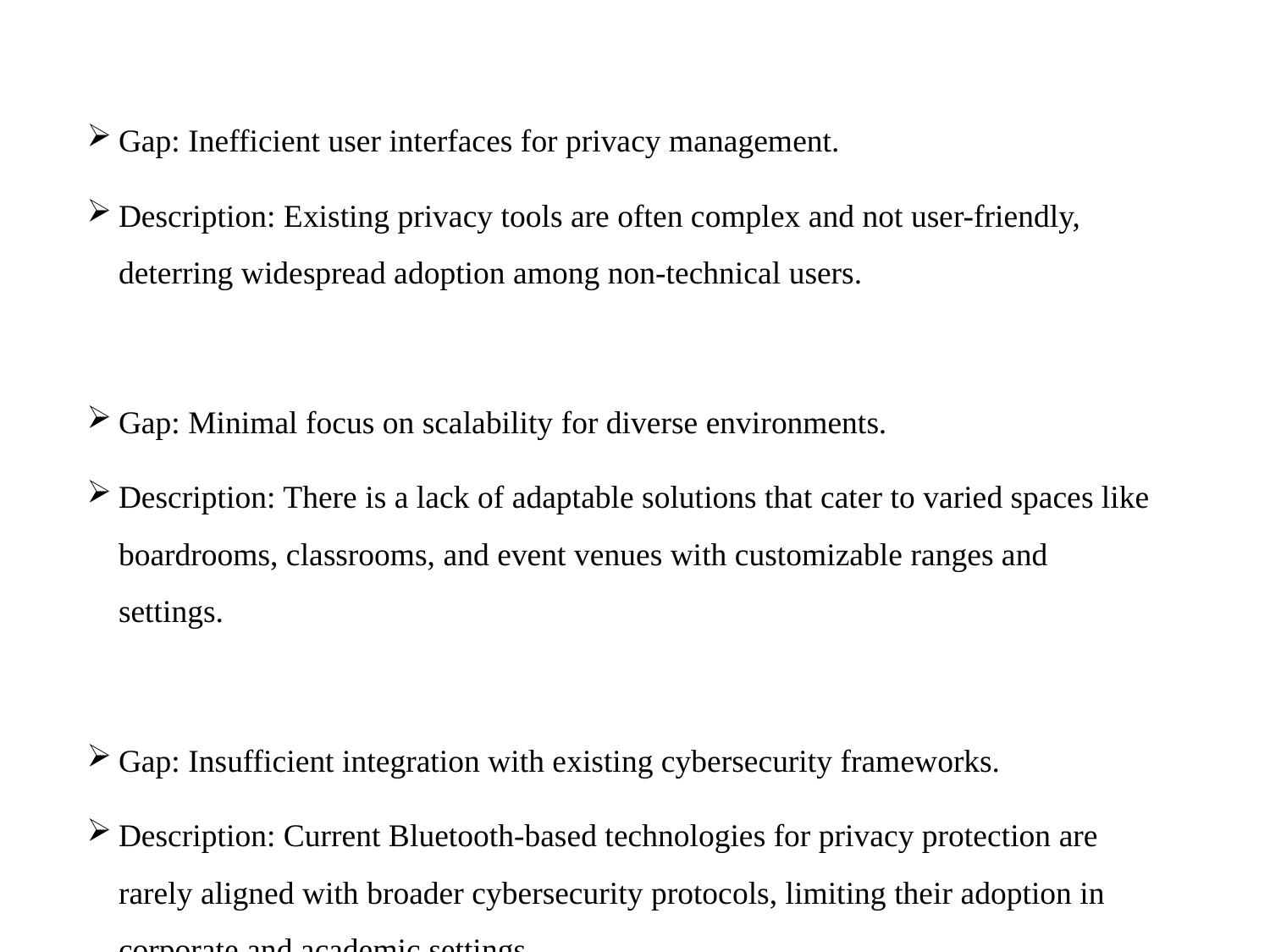

Gap: Inefficient user interfaces for privacy management.
Description: Existing privacy tools are often complex and not user-friendly, deterring widespread adoption among non-technical users.

Gap: Minimal focus on scalability for diverse environments.
Description: There is a lack of adaptable solutions that cater to varied spaces like boardrooms, classrooms, and event venues with customizable ranges and settings.

Gap: Insufficient integration with existing cybersecurity frameworks.
Description: Current Bluetooth-based technologies for privacy protection are rarely aligned with broader cybersecurity protocols, limiting their adoption in corporate and academic settings.